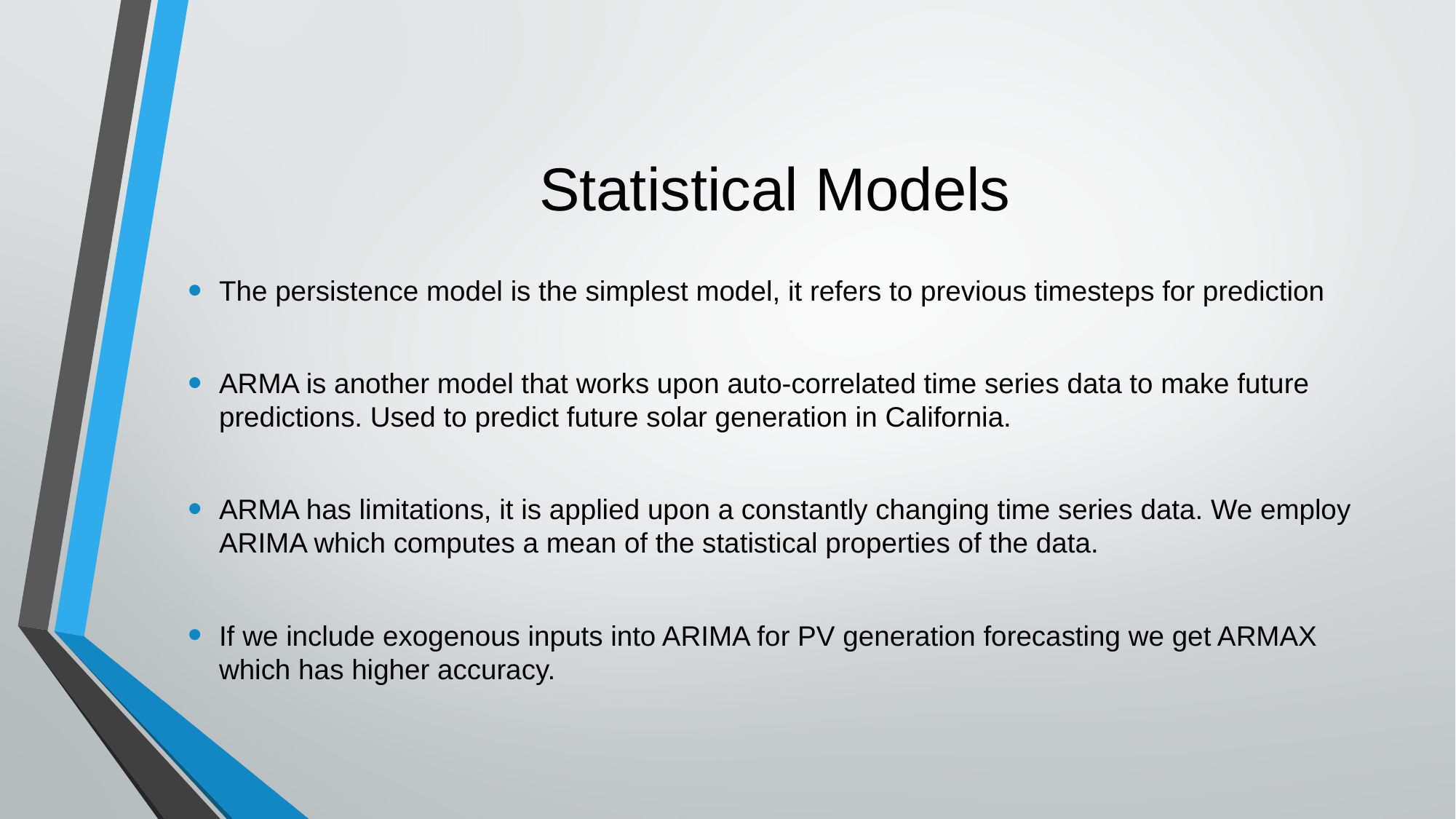

# Statistical Models

The persistence model is the simplest model, it refers to previous timesteps for prediction

ARMA is another model that works upon auto-correlated time series data to make future predictions. Used to predict future solar generation in California.

ARMA has limitations, it is applied upon a constantly changing time series data. We employ ARIMA which computes a mean of the statistical properties of the data.

If we include exogenous inputs into ARIMA for PV generation forecasting we get ARMAX which has higher accuracy.